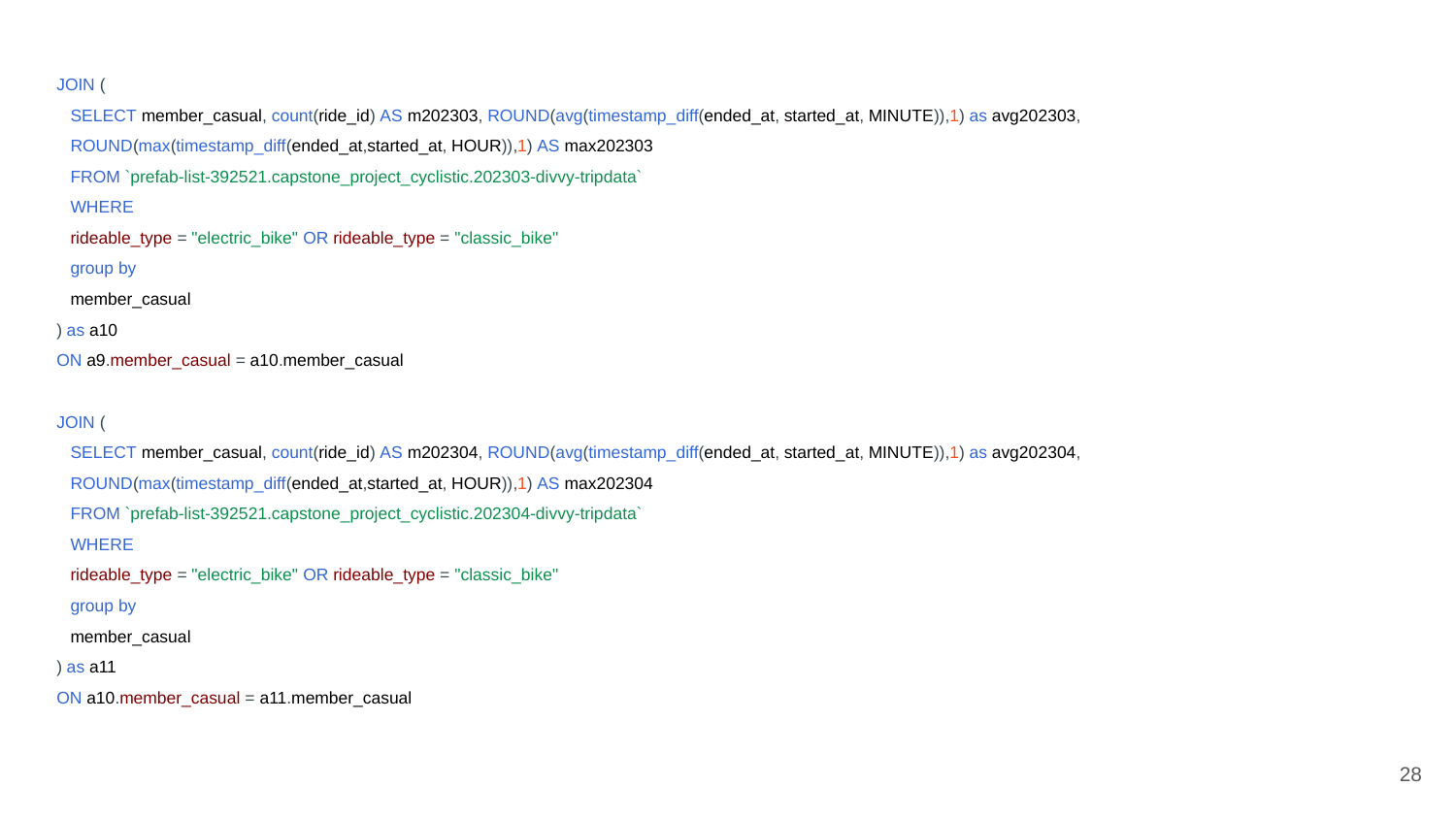

JOIN (
   SELECT member_casual, count(ride_id) AS m202303, ROUND(avg(timestamp_diff(ended_at, started_at, MINUTE)),1) as avg202303,
   ROUND(max(timestamp_diff(ended_at,started_at, HOUR)),1) AS max202303
   FROM `prefab-list-392521.capstone_project_cyclistic.202303-divvy-tripdata`
   WHERE
   rideable_type = "electric_bike" OR rideable_type = "classic_bike"
   group by
   member_casual
) as a10
ON a9.member_casual = a10.member_casual

JOIN (
   SELECT member_casual, count(ride_id) AS m202304, ROUND(avg(timestamp_diff(ended_at, started_at, MINUTE)),1) as avg202304,
   ROUND(max(timestamp_diff(ended_at,started_at, HOUR)),1) AS max202304
   FROM `prefab-list-392521.capstone_project_cyclistic.202304-divvy-tripdata`
   WHERE
   rideable_type = "electric_bike" OR rideable_type = "classic_bike"
   group by
   member_casual
) as a11
ON a10.member_casual = a11.member_casual

28